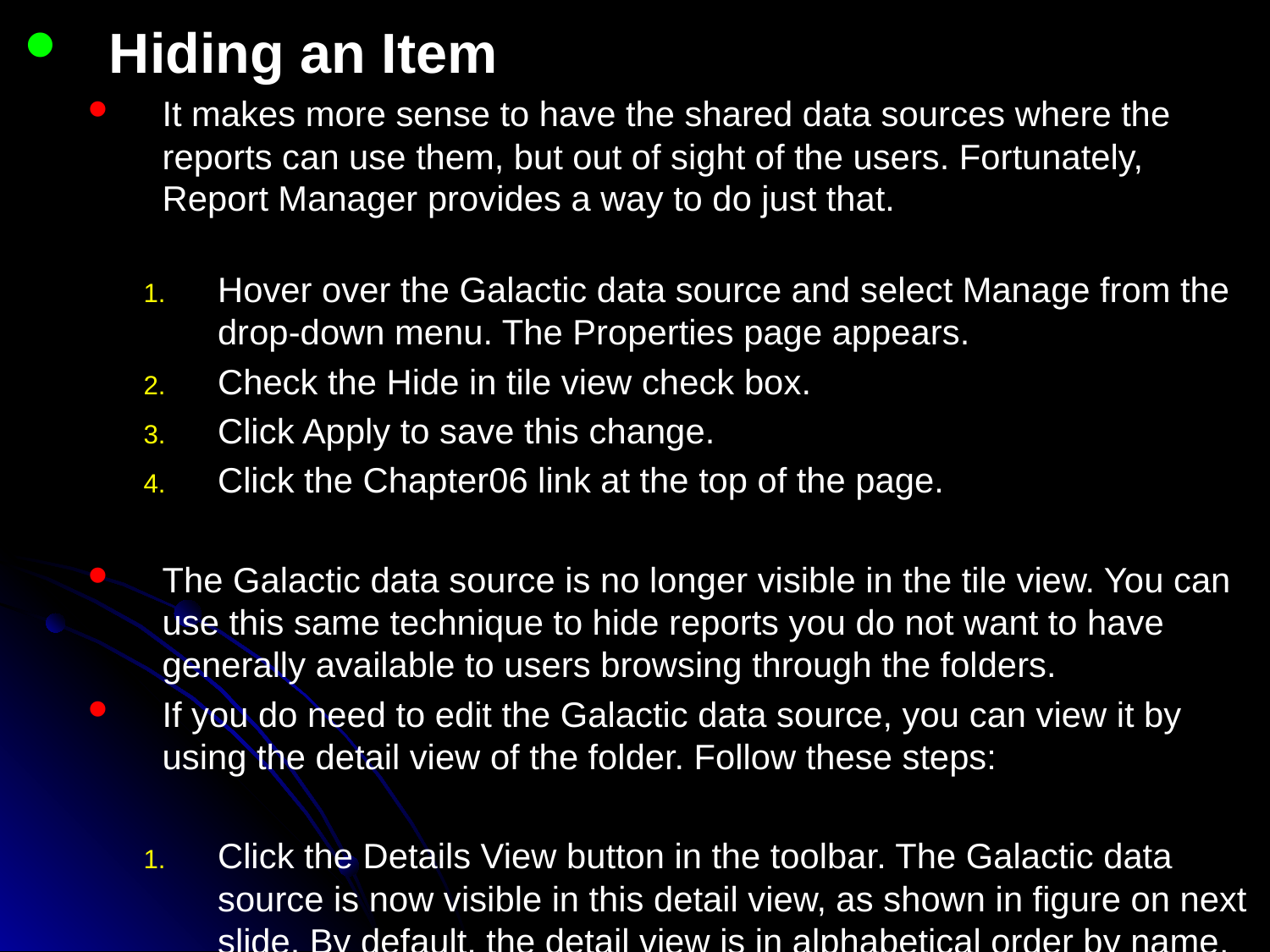

Hiding an Item
It makes more sense to have the shared data sources where the reports can use them, but out of sight of the users. Fortunately, Report Manager provides a way to do just that.

Hover over the Galactic data source and select Manage from the drop-down menu. The Properties page appears.
Check the Hide in tile view check box.
Click Apply to save this change.
Click the Chapter06 link at the top of the page.

The Galactic data source is no longer visible in the tile view. You can use this same technique to hide reports you do not want to have generally available to users browsing through the folders.
If you do need to edit the Galactic data source, you can view it by using the detail view of the folder. Follow these steps:

Click the Details View button in the toolbar. The Galactic data source is now visible in this detail view, as shown in figure on next slide. By default, the detail view is in alphabetical order by name.